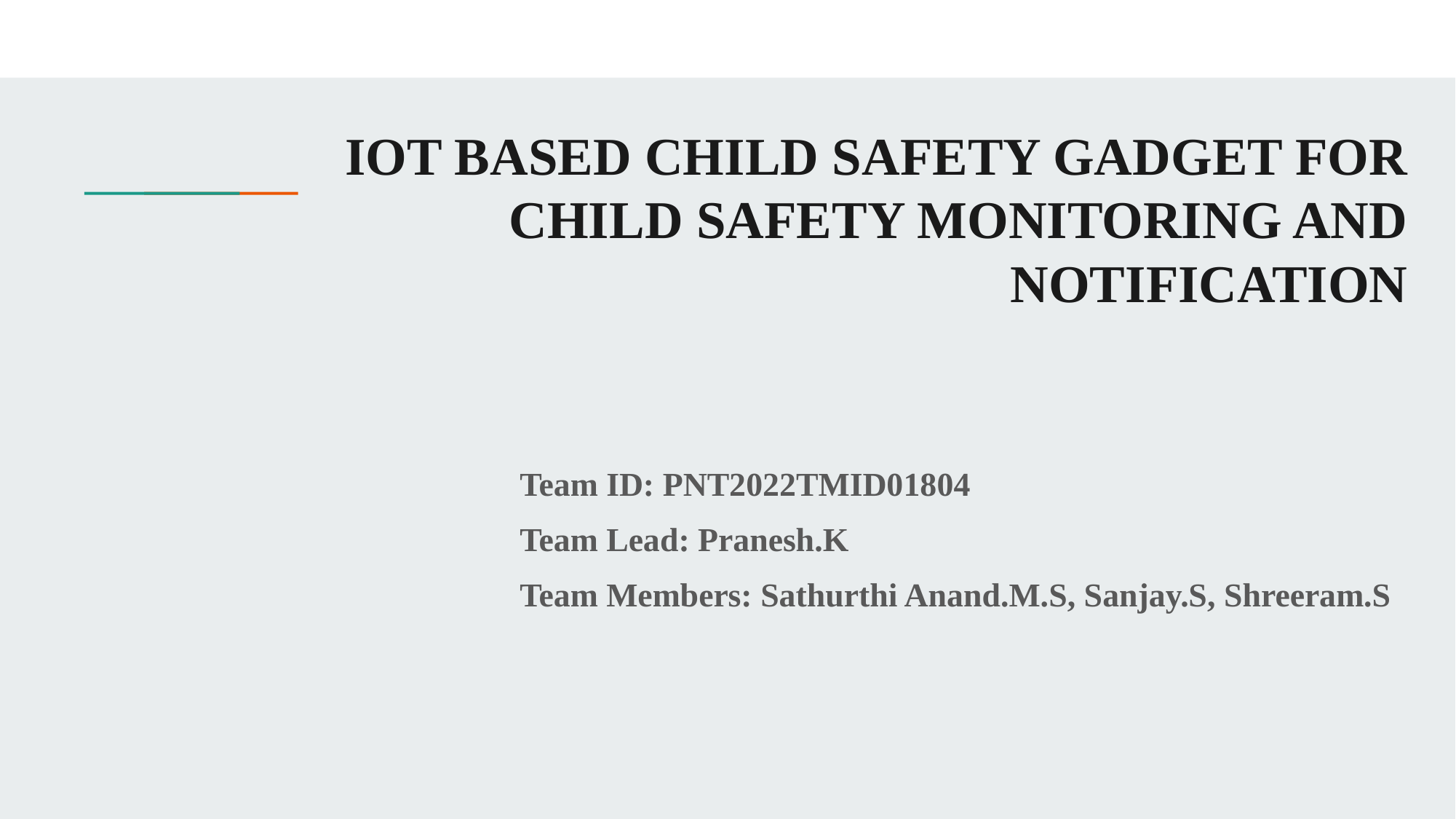

# IOT BASED CHILD SAFETY GADGET FOR CHILD SAFETY MONITORING AND NOTIFICATION
Team ID: PNT2022TMID01804
Team Lead: Pranesh.K
Team Members: Sathurthi Anand.M.S, Sanjay.S, Shreeram.S